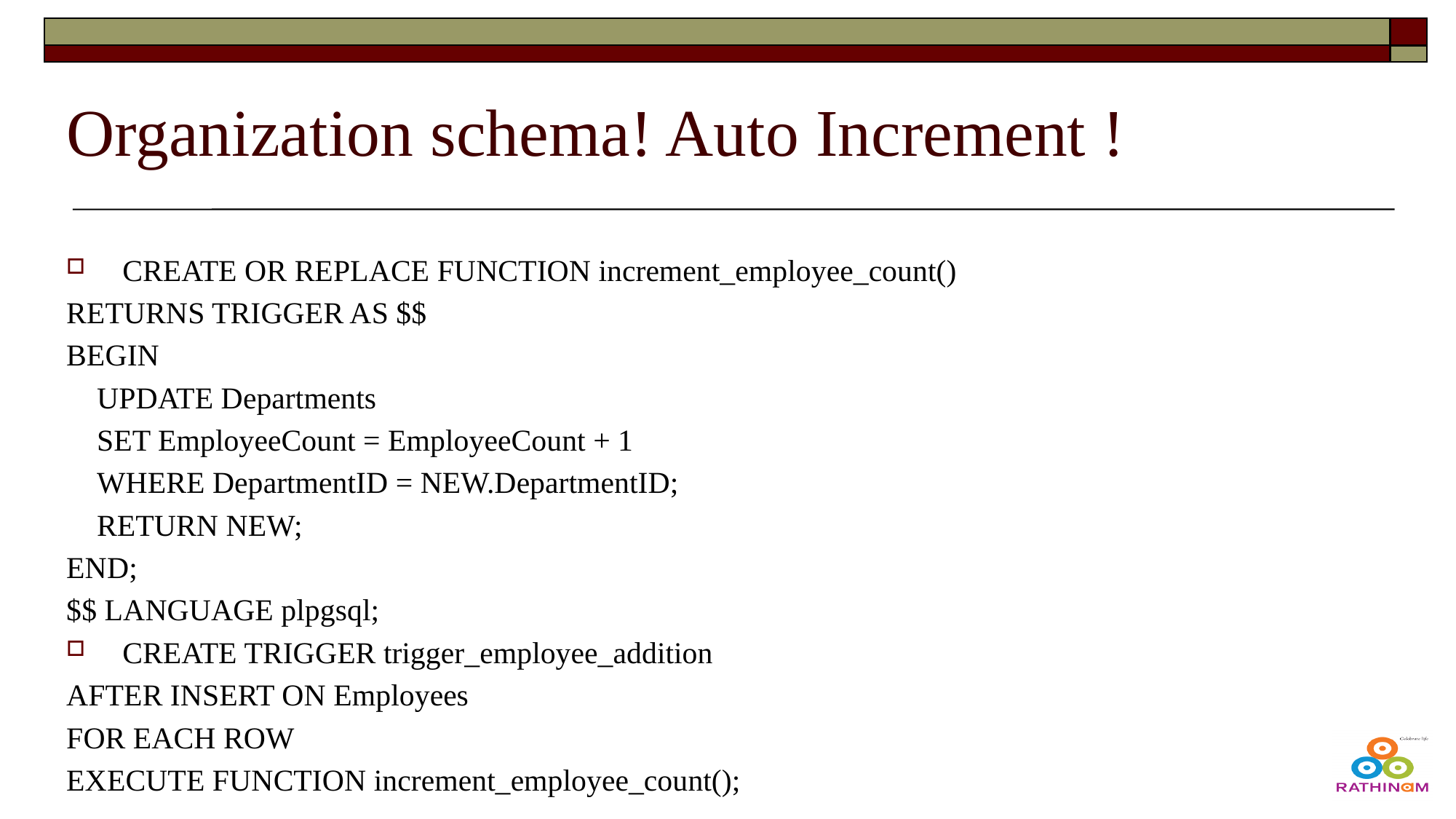

# Organization schema! Auto Increment !
CREATE OR REPLACE FUNCTION increment_employee_count()
RETURNS TRIGGER AS $$
BEGIN
    UPDATE Departments
    SET EmployeeCount = EmployeeCount + 1
    WHERE DepartmentID = NEW.DepartmentID;
    RETURN NEW;
END;
$$ LANGUAGE plpgsql;
CREATE TRIGGER trigger_employee_addition
AFTER INSERT ON Employees
FOR EACH ROW
EXECUTE FUNCTION increment_employee_count();